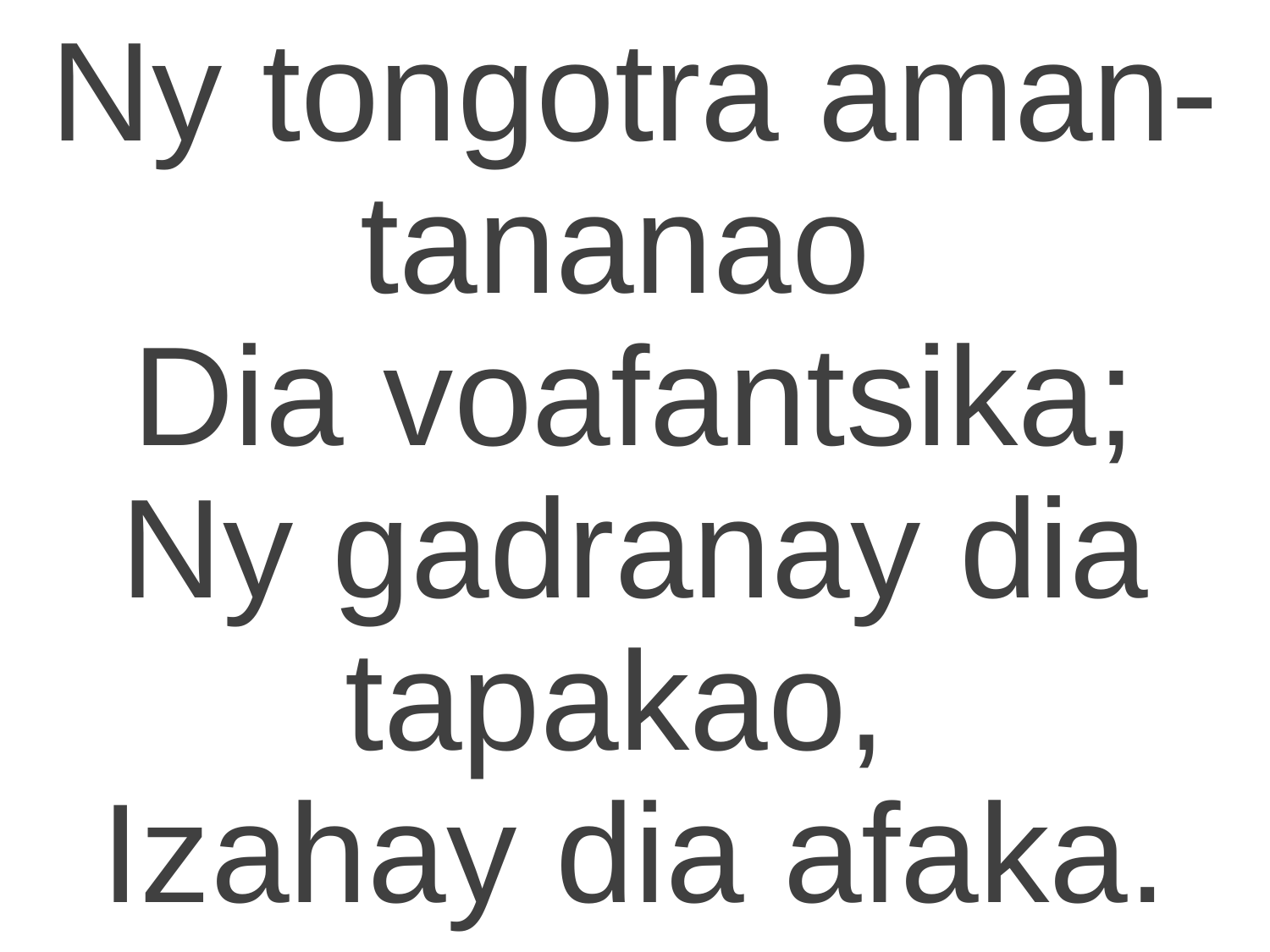

Ny tongotra aman-tananao
Dia voafantsika;
Ny gadranay dia tapakao,
Izahay dia afaka.